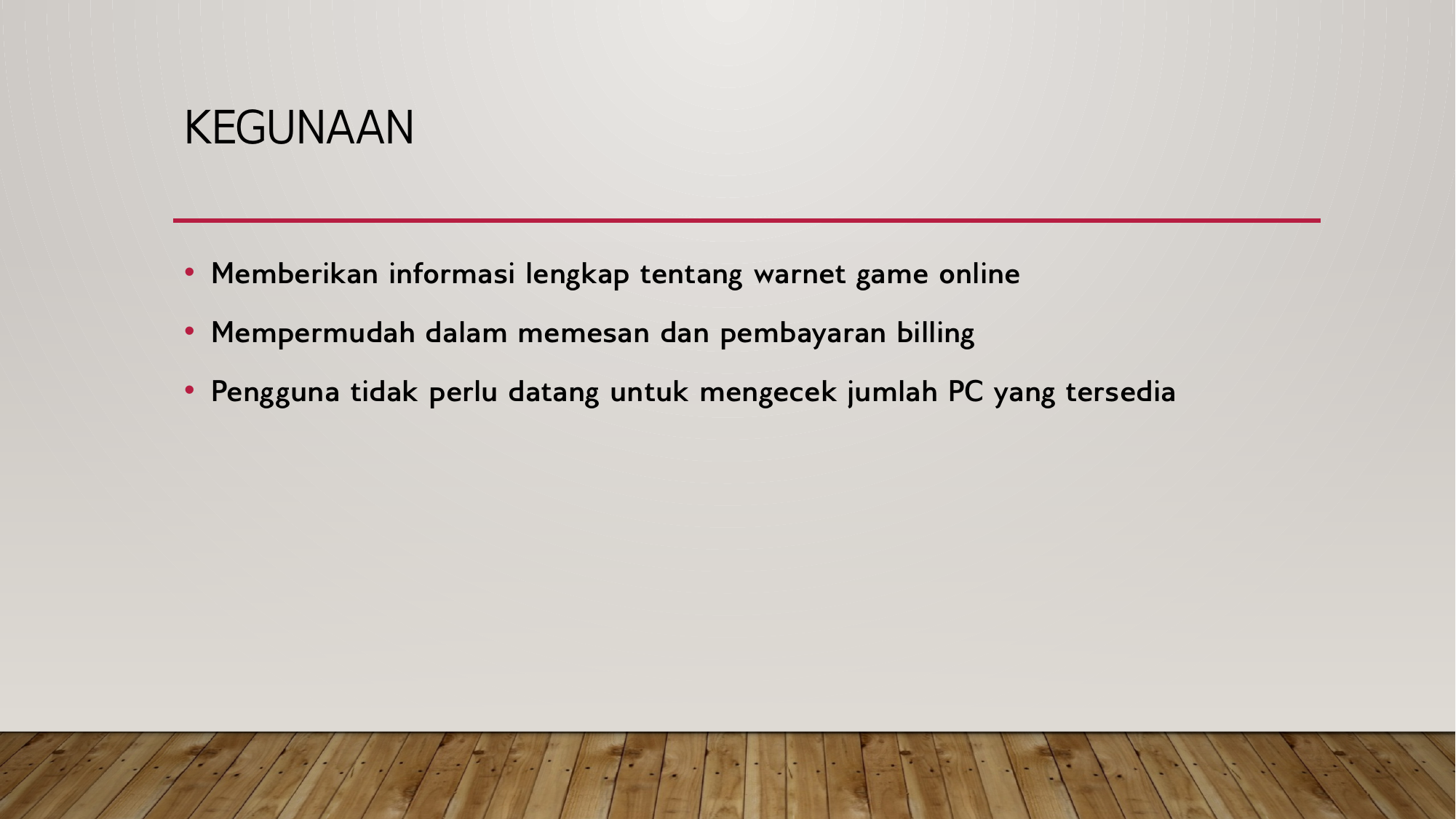

# kegunaan
Memberikan informasi lengkap tentang warnet game online
Mempermudah dalam memesan dan pembayaran billing
Pengguna tidak perlu datang untuk mengecek jumlah PC yang tersedia